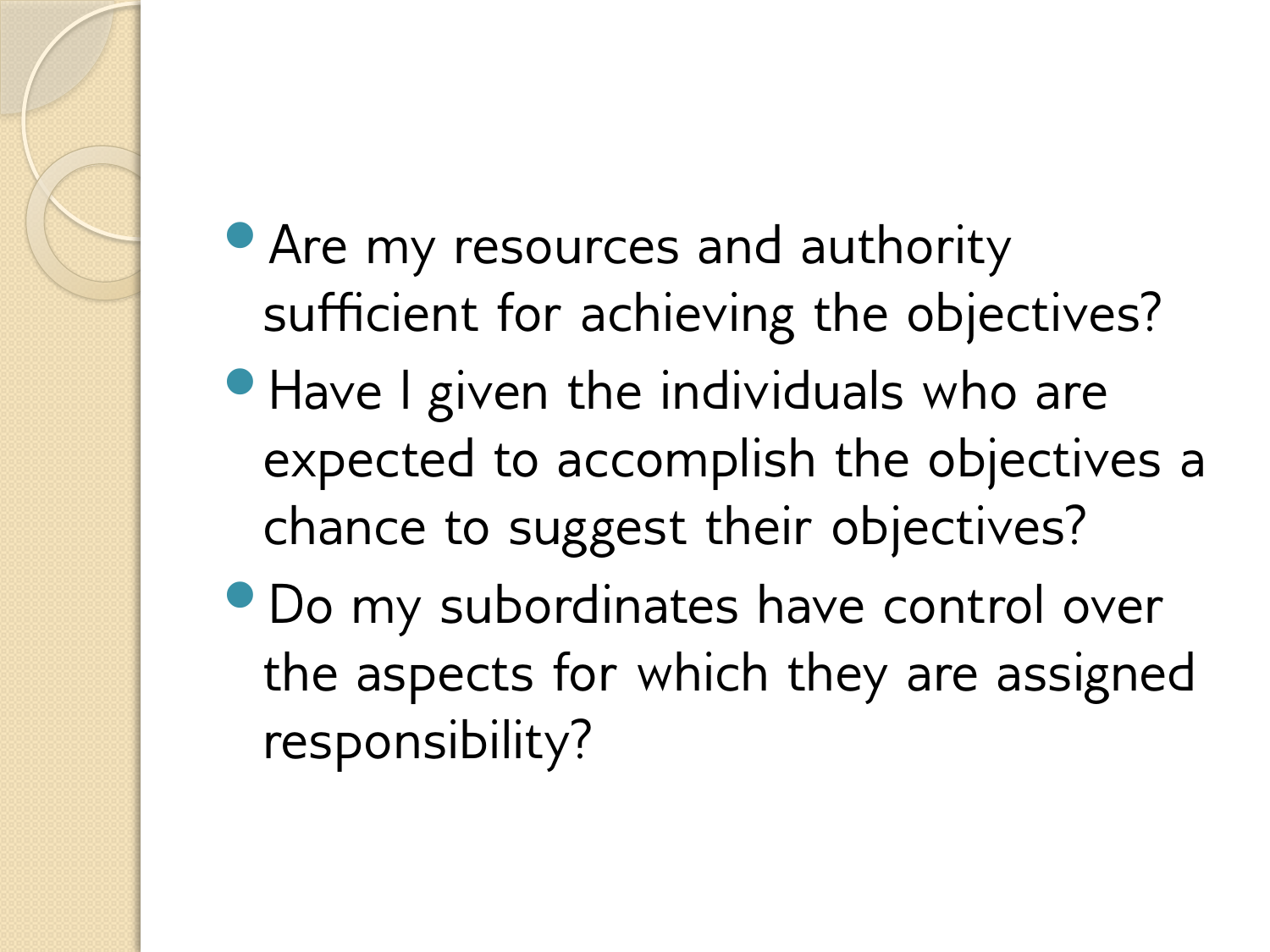

#
Are my resources and authority sufficient for achieving the objectives?
Have I given the individuals who are expected to accomplish the objectives a chance to suggest their objectives?
Do my subordinates have control over the aspects for which they are assigned responsibility?